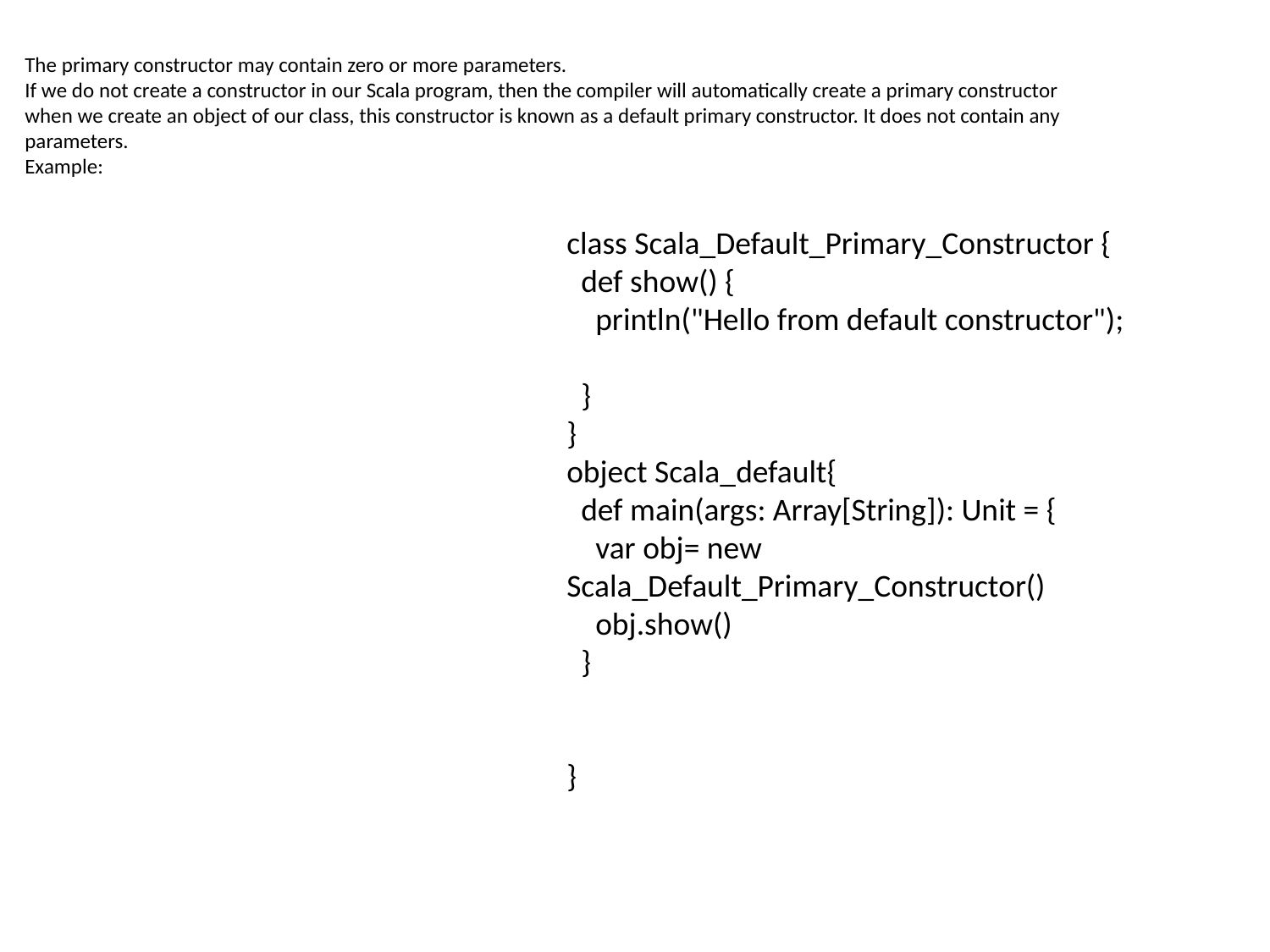

The primary constructor may contain zero or more parameters.
If we do not create a constructor in our Scala program, then the compiler will automatically create a primary constructor when we create an object of our class, this constructor is known as a default primary constructor. It does not contain any parameters.
Example:
class Scala_Default_Primary_Constructor {
  def show() {
    println("Hello from default constructor");

  }
}
object Scala_default{
  def main(args: Array[String]): Unit = {
    var obj= new Scala_Default_Primary_Constructor()
    obj.show()
  }

}